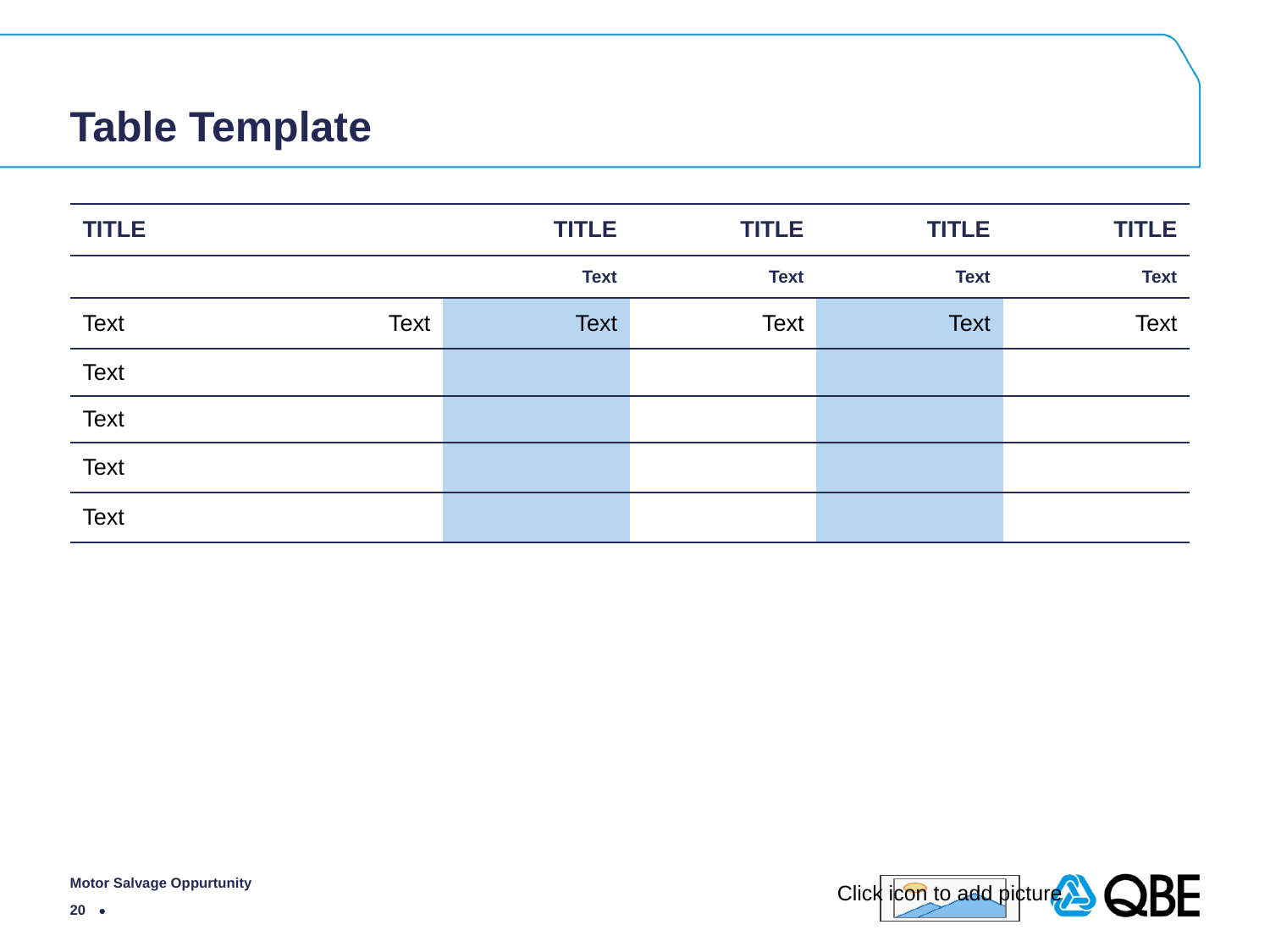

# Table Template
| TITLE |  | TITLE | TITLE | TITLE | TITLE |
| --- | --- | --- | --- | --- | --- |
|  |  | Text | Text | Text | Text |
| Text | Text | Text | Text | Text | Text |
| Text |  |  |  |  |  |
| Text |  |  |  |  |  |
| Text |  |  |  |  |  |
| Text |  |  |  |  |  |
Motor Salvage Oppurtunity